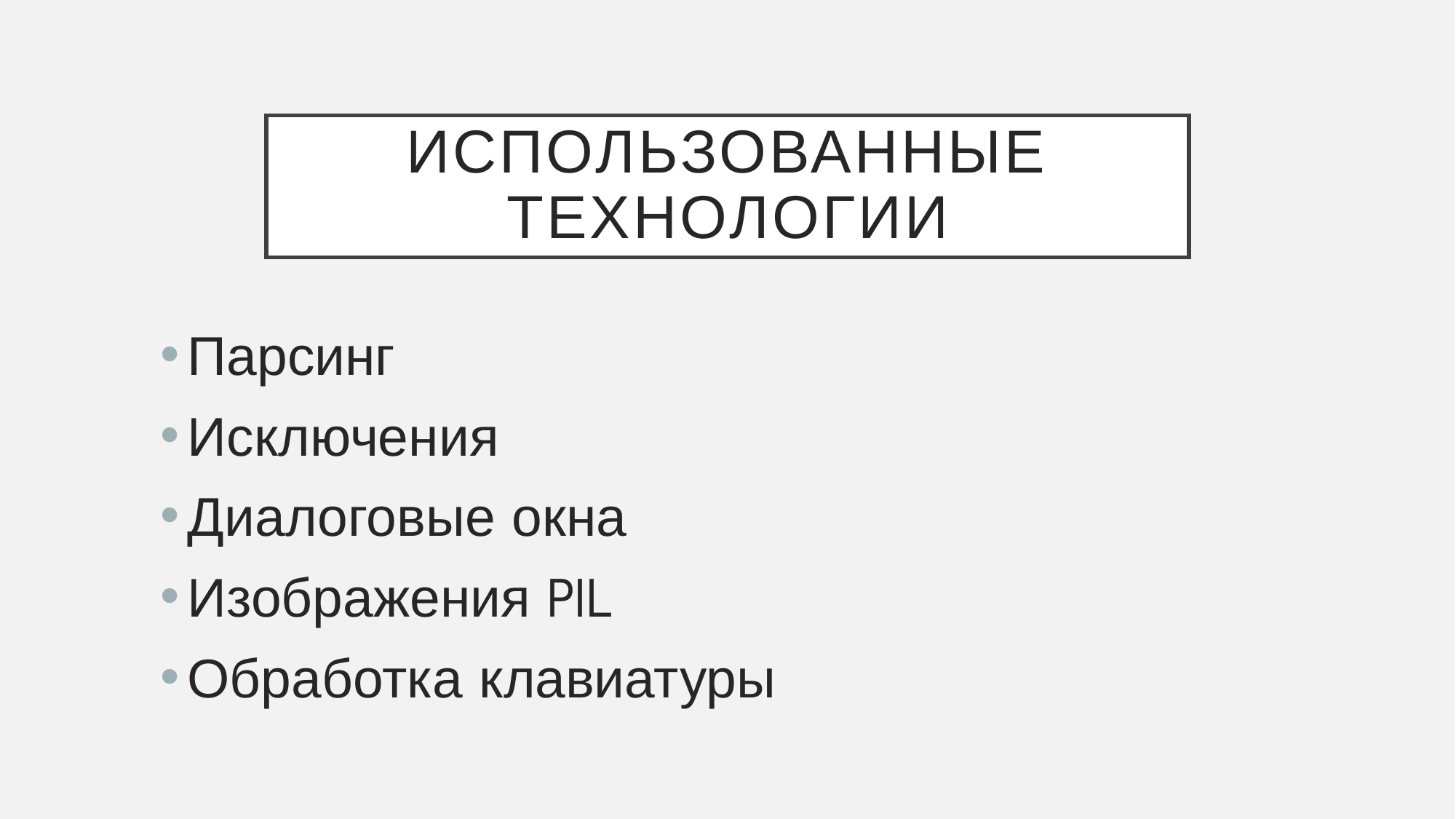

# Использованные технологии
Парсинг
Исключения
Диалоговые окна
Изображения PIL
Обработка клавиатуры